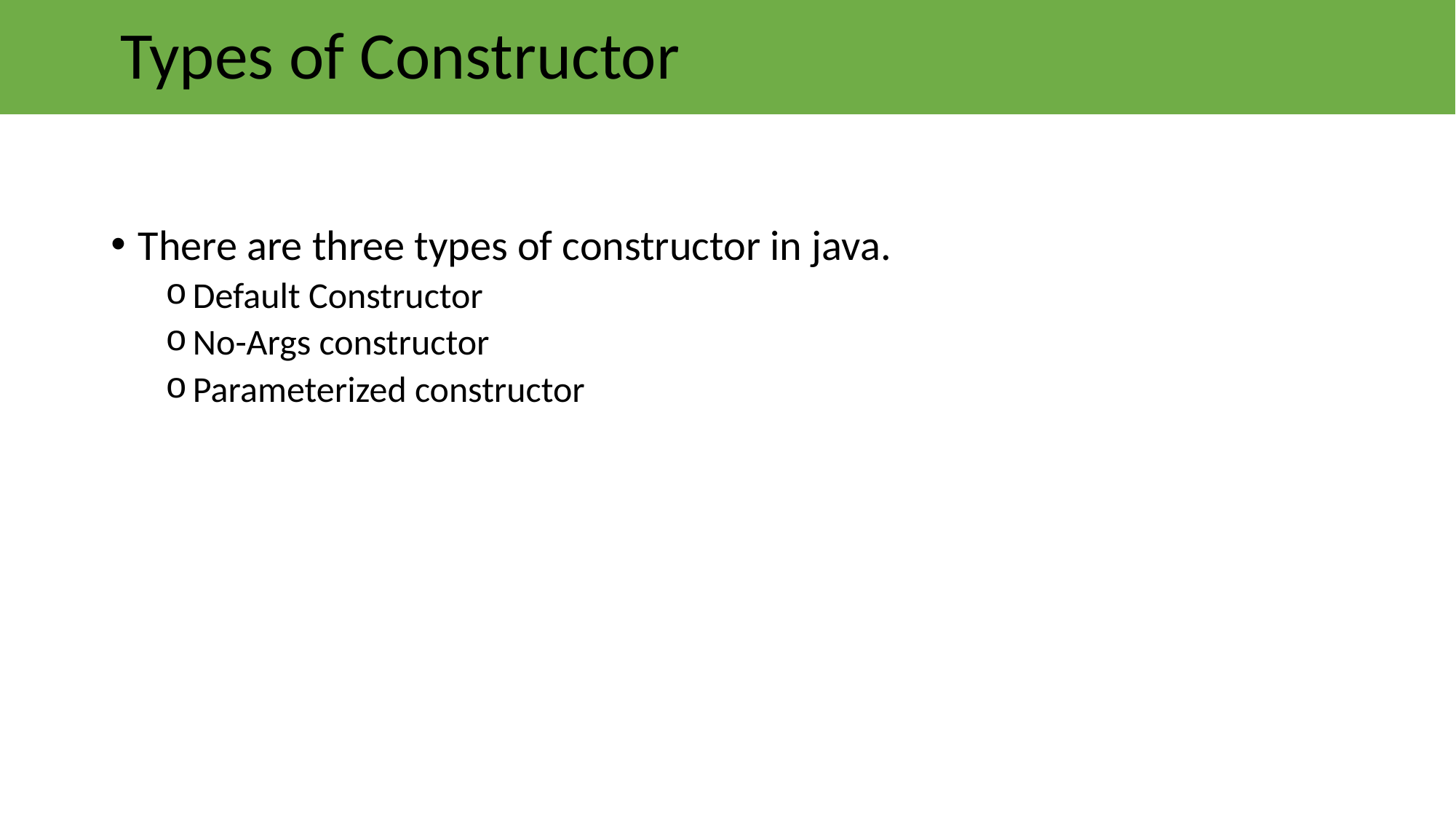

# Types of Constructor
There are three types of constructor in java.
Default Constructor
No-Args constructor
Parameterized constructor